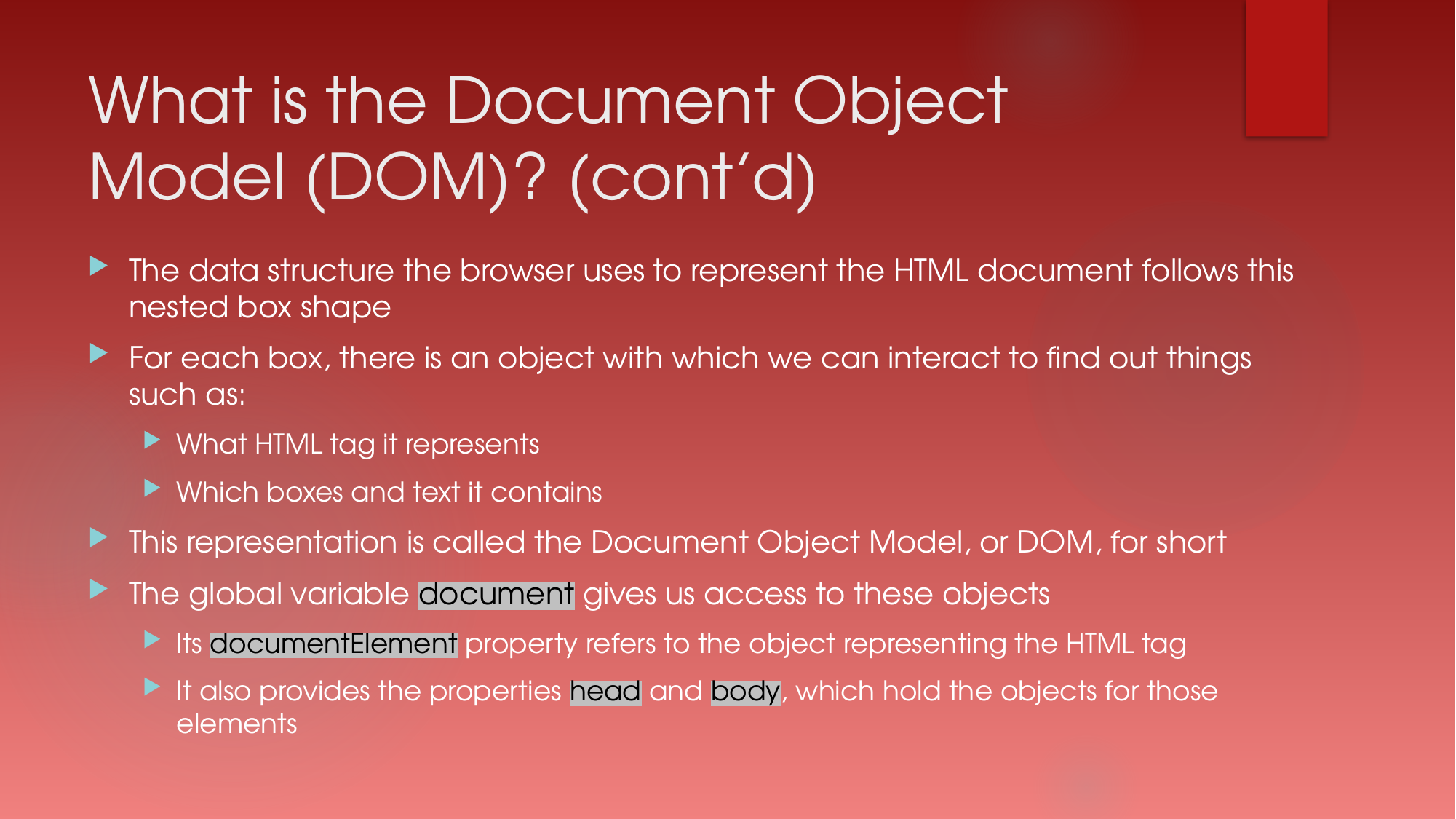

# What is the Document Object Model (DOM)? (cont’d)
The data structure the browser uses to represent the HTML document follows this nested box shape
For each box, there is an object with which we can interact to find out things such as:
What HTML tag it represents
Which boxes and text it contains
This representation is called the Document Object Model, or DOM, for short
The global variable document gives us access to these objects
Its documentElement property refers to the object representing the HTML tag
It also provides the properties head and body, which hold the objects for those elements